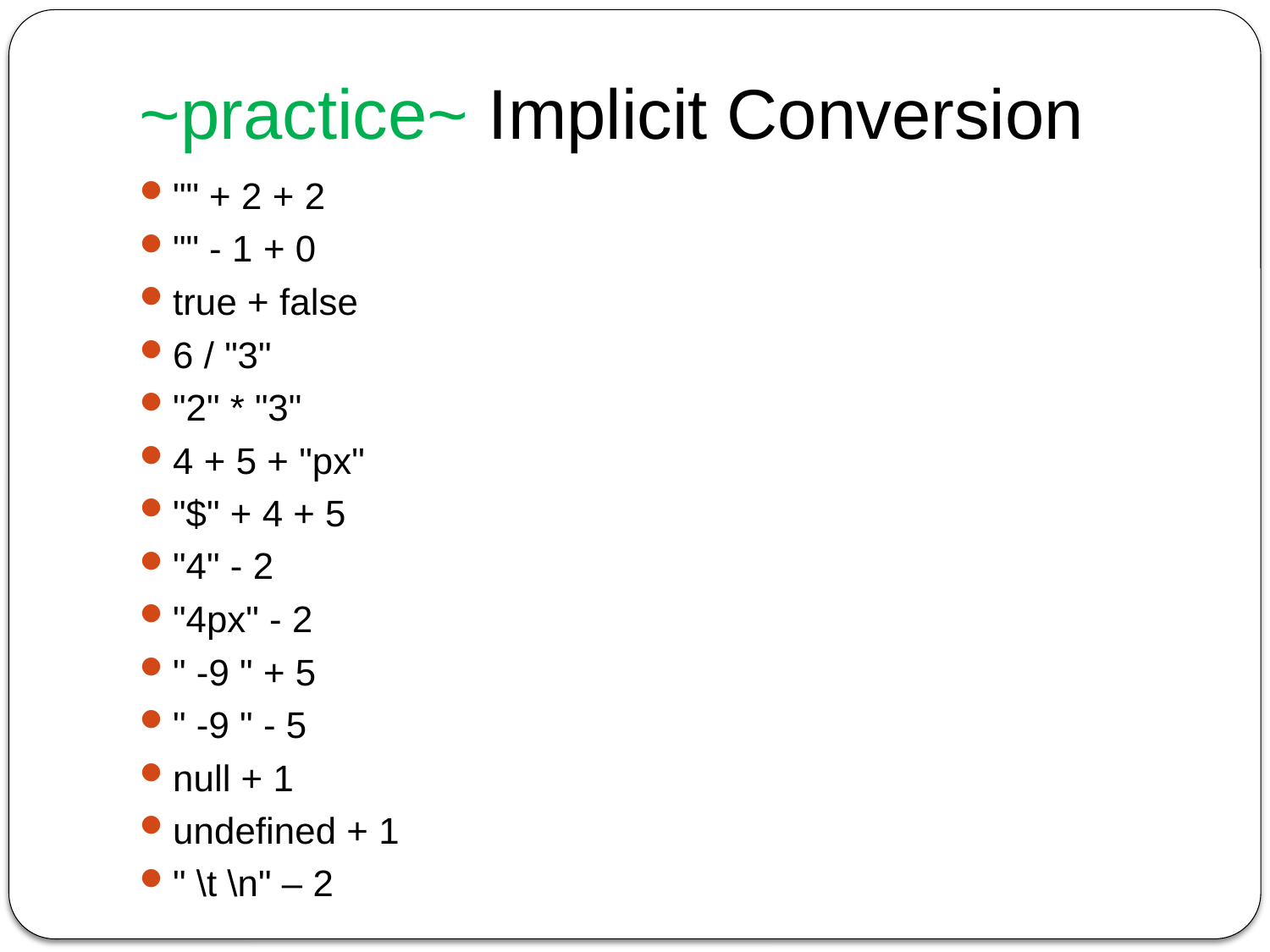

# ~practice~ Implicit Conversion
"" + 2 + 2 // “22"
"" - 1 + 0  // -1
true + false  // 1
6 / "3" // 2
"2" * "3"  // 6
4 + 5 + "px" // "9px"
"$" + 4 + 5 // "$45"
"4" - 2 // 2
"4px" - 2 // NaN
" -9 " + 5 // " -9 5"
" -9 " - 5 // -14
null + 1 // 1
undefined + 1 // NaN
" \t \n" – 2 // -2